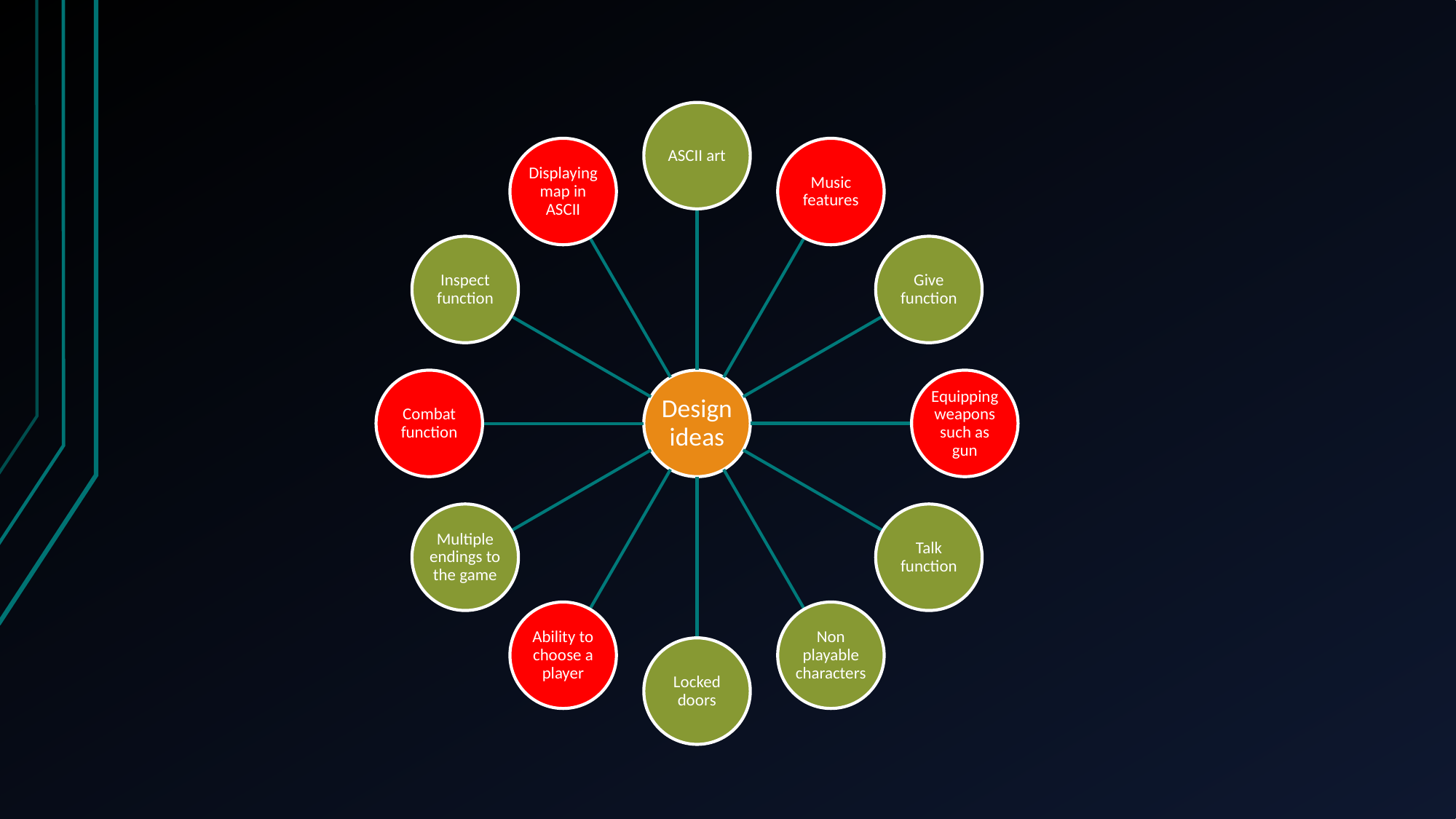

Design ideas

ASCII art

Music features

Give function

Equipping weapons such as gun

Talk function

Non playable characters

Locked doors

Ability to choose a player

Multiple endings to the game

Combat function

Inspect function

Displaying map in ASCII